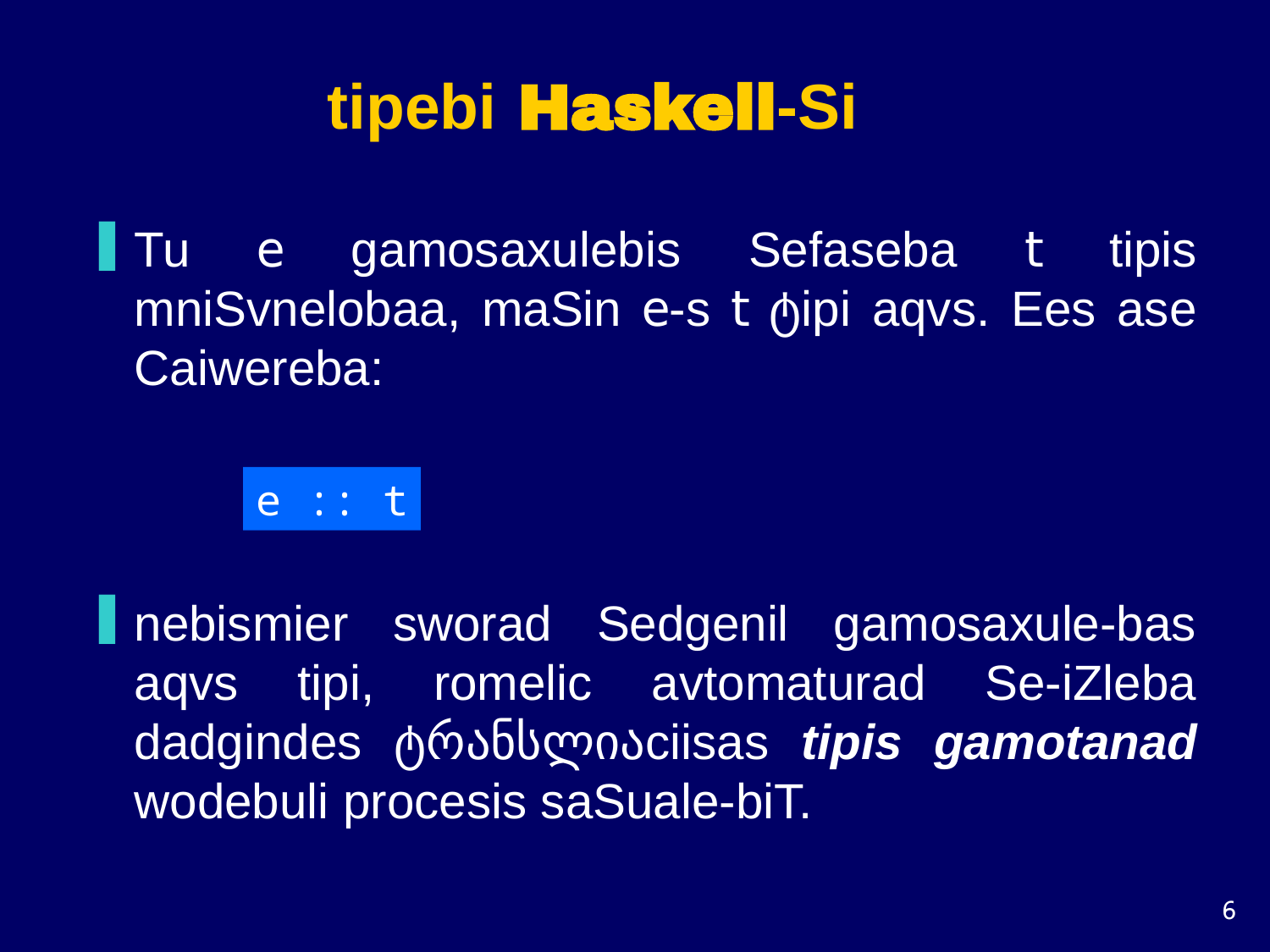

# tipebi Haskell-Si
Tu e gamosaxulebis Sefaseba t tipis mniSvnelobaa, maSin e-s t ტipi aqvs. Ees ase Caiwereba:
e :: t
nebismier sworad Sedgenil gamosaxule-bas aqvs tipi, romelic avtomaturad Se-iZleba dadgindes ტრანსლიაciisas tipis gamotanad wodebuli procesis saSuale-biT.
6